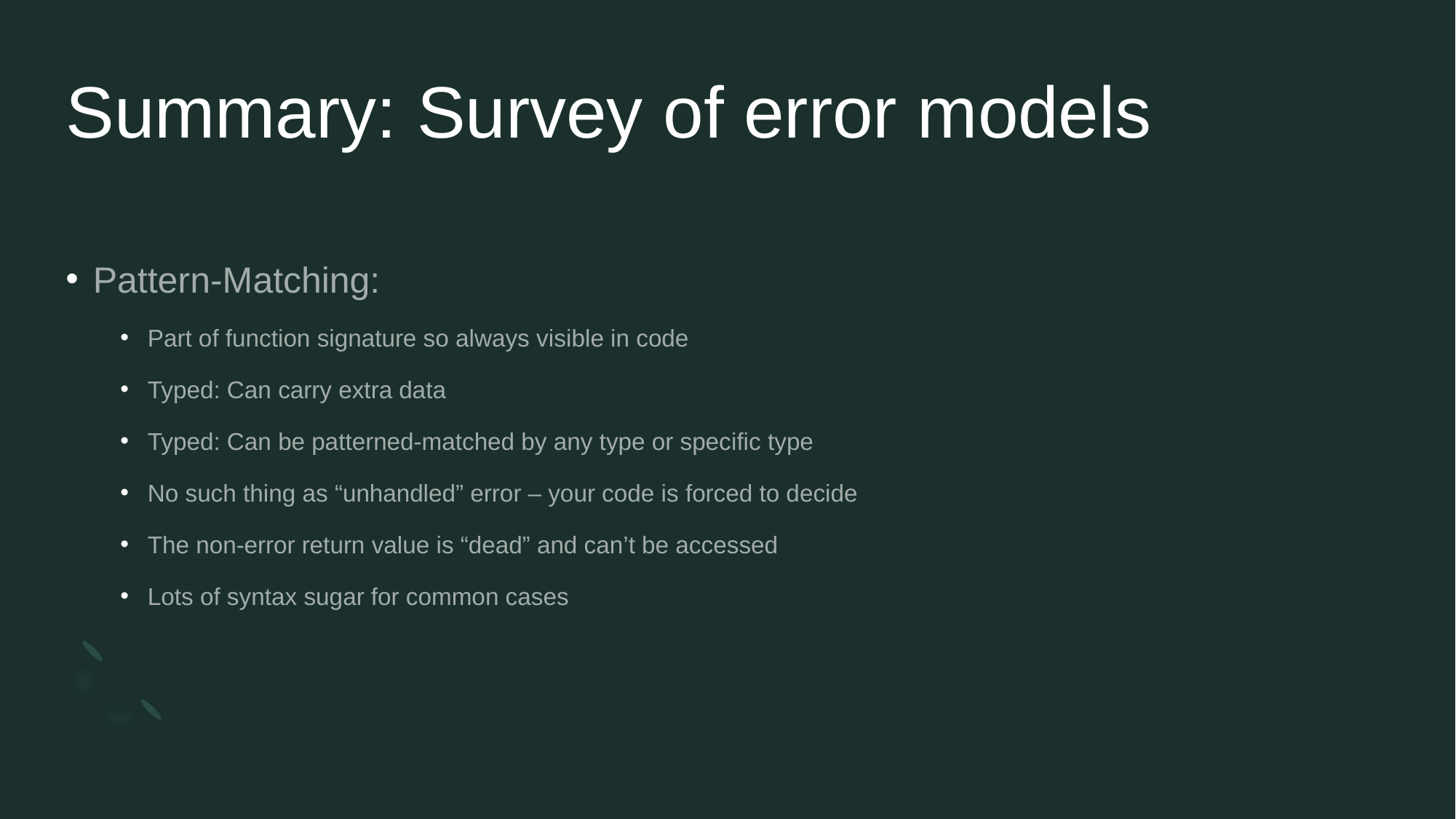

# Summary: Survey of error models
Pattern-Matching:
Part of function signature so always visible in code
Typed: Can carry extra data
Typed: Can be patterned-matched by any type or specific type
No such thing as “unhandled” error – your code is forced to decide
The non-error return value is “dead” and can’t be accessed
Lots of syntax sugar for common cases